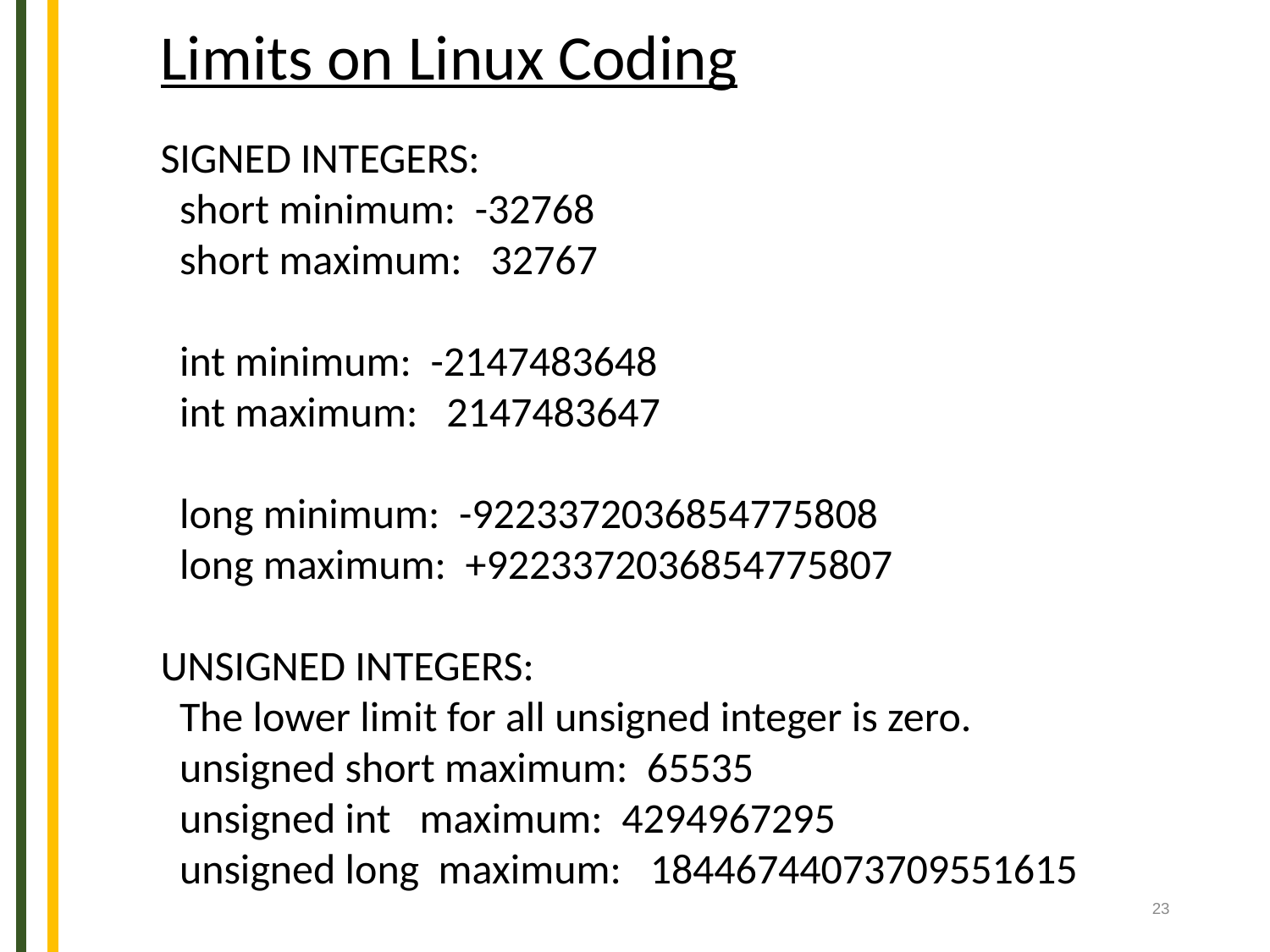

Limits on Linux Coding

SIGNED INTEGERS:
  short minimum:  -32768
  short maximum:   32767

  int minimum:  -2147483648
  int maximum:   2147483647

  long minimum:  -9223372036854775808
  long maximum:  +9223372036854775807

UNSIGNED INTEGERS:
  The lower limit for all unsigned integer is zero.
  unsigned short maximum:  65535
  unsigned int   maximum:  4294967295
  unsigned long  maximum:   18446744073709551615

23